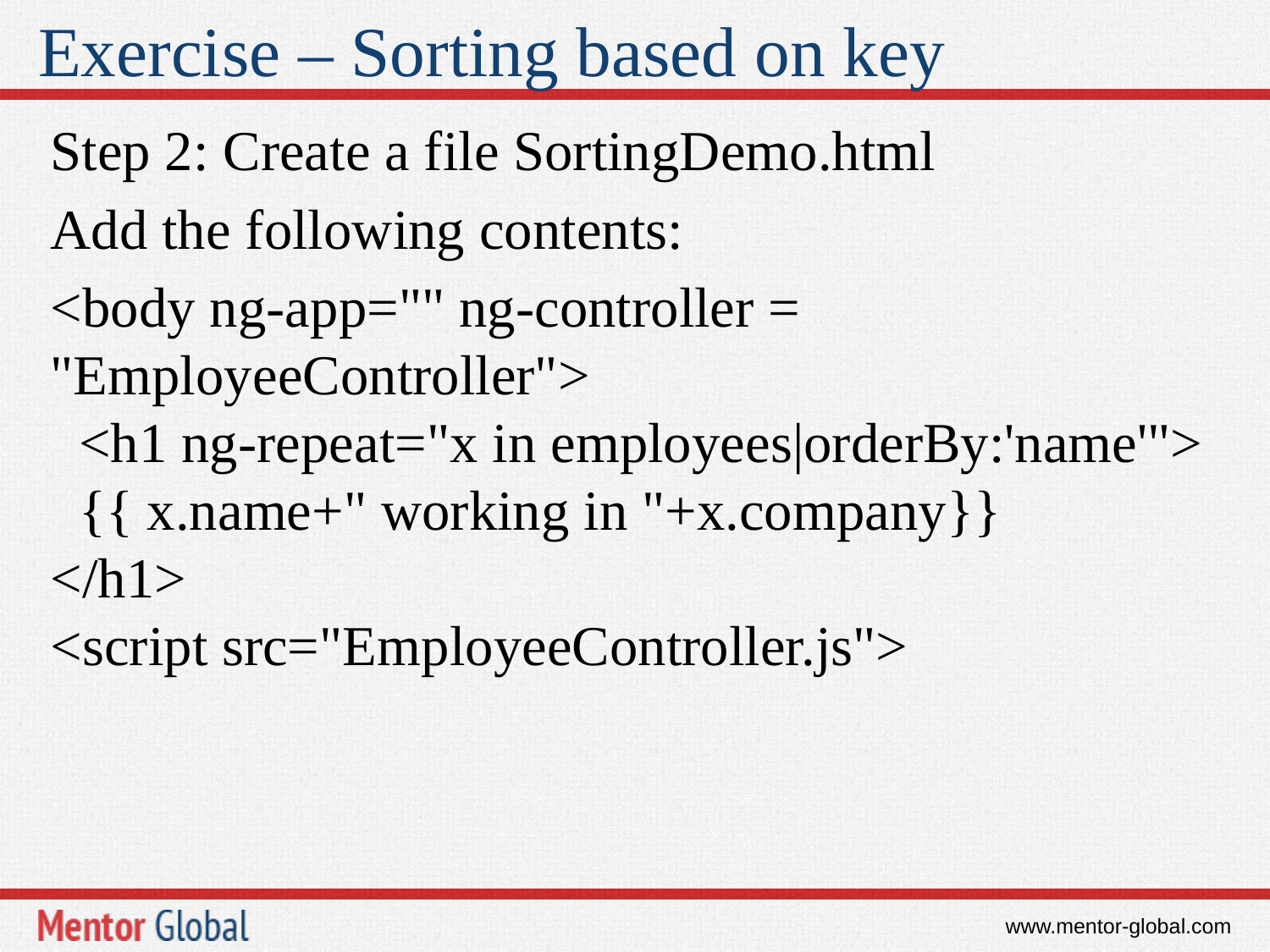

# Exercise – Sorting based on key
Step 2: Create a file SortingDemo.html
Add the following contents:
<body ng-app="" ng-controller = "EmployeeController">
  <h1 ng-repeat="x in employees|orderBy:'name'">
  {{ x.name+" working in "+x.company}}
</h1>
<script src="EmployeeController.js">